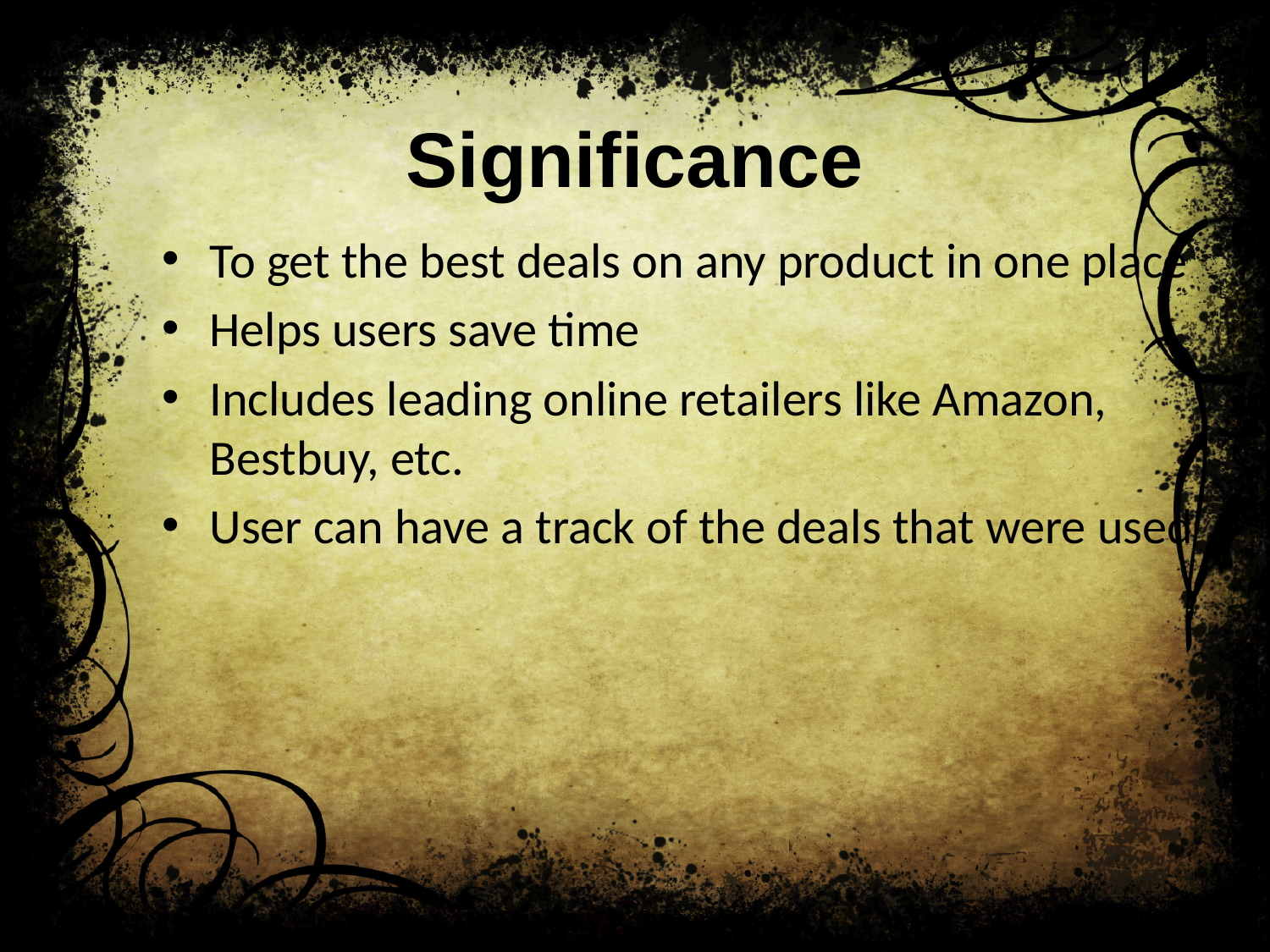

# Significance
To get the best deals on any product in one place
Helps users save time
Includes leading online retailers like Amazon, Bestbuy, etc.
User can have a track of the deals that were used